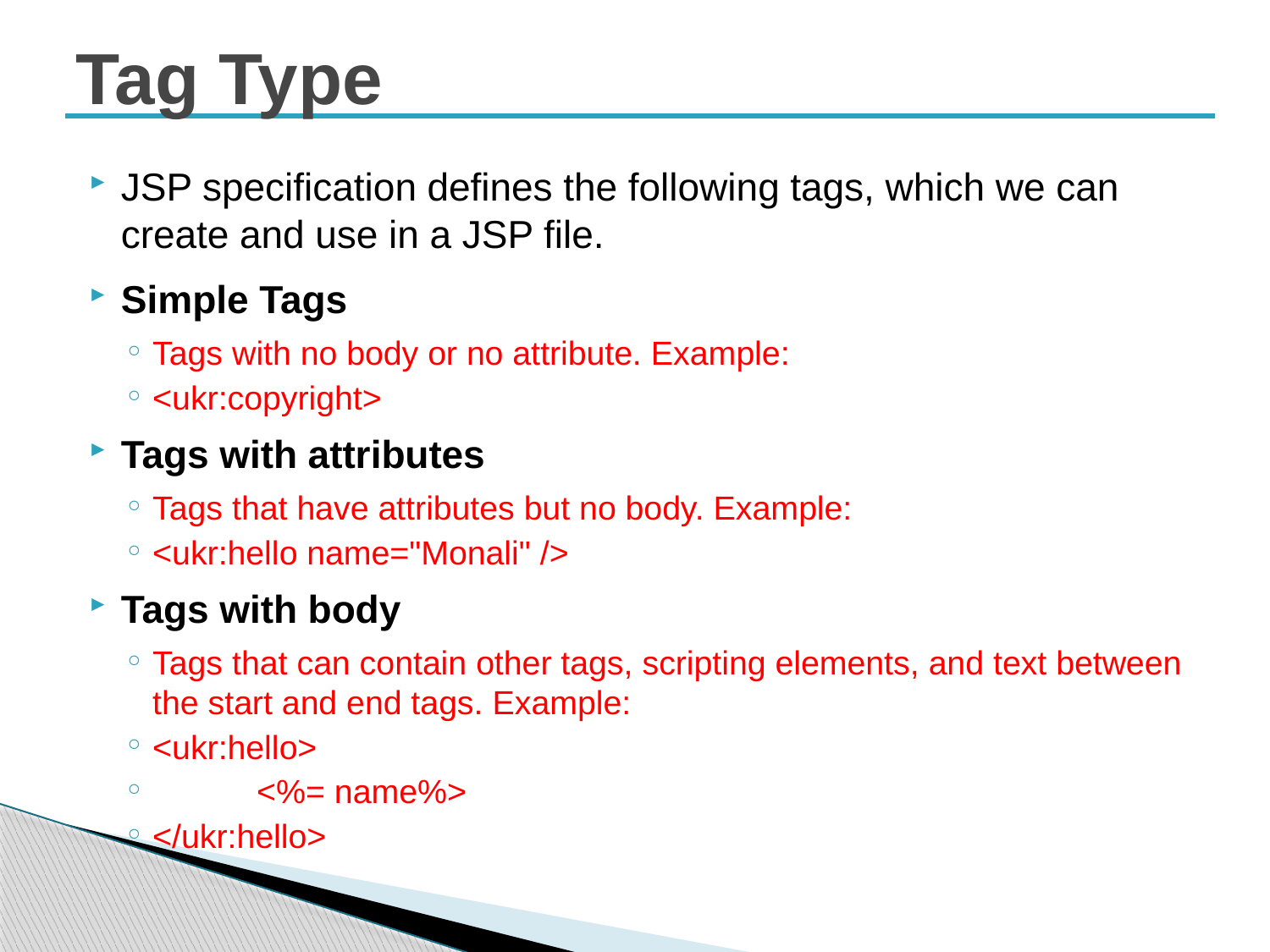

# Tag Type
JSP specification defines the following tags, which we can create and use in a JSP file.
Simple Tags
Tags with no body or no attribute. Example:
<ukr:copyright>
Tags with attributes
Tags that have attributes but no body. Example:
<ukr:hello name="Monali" />
Tags with body
Tags that can contain other tags, scripting elements, and text between the start and end tags. Example:
<ukr:hello>
	<%= name%>
</ukr:hello>